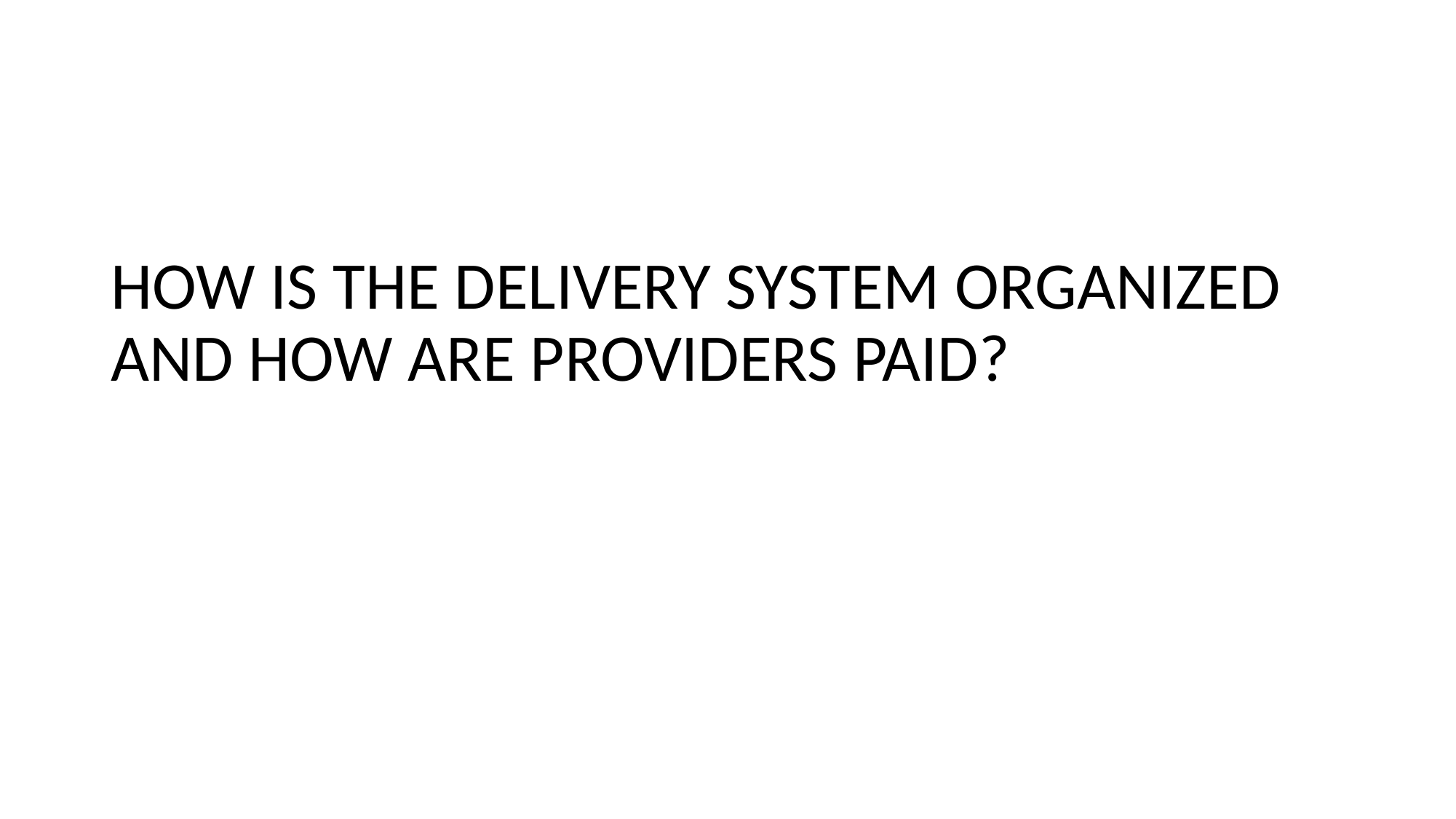

# HOW IS THE DELIVERY SYSTEM ORGANIZED AND HOW ARE PROVIDERS PAID?